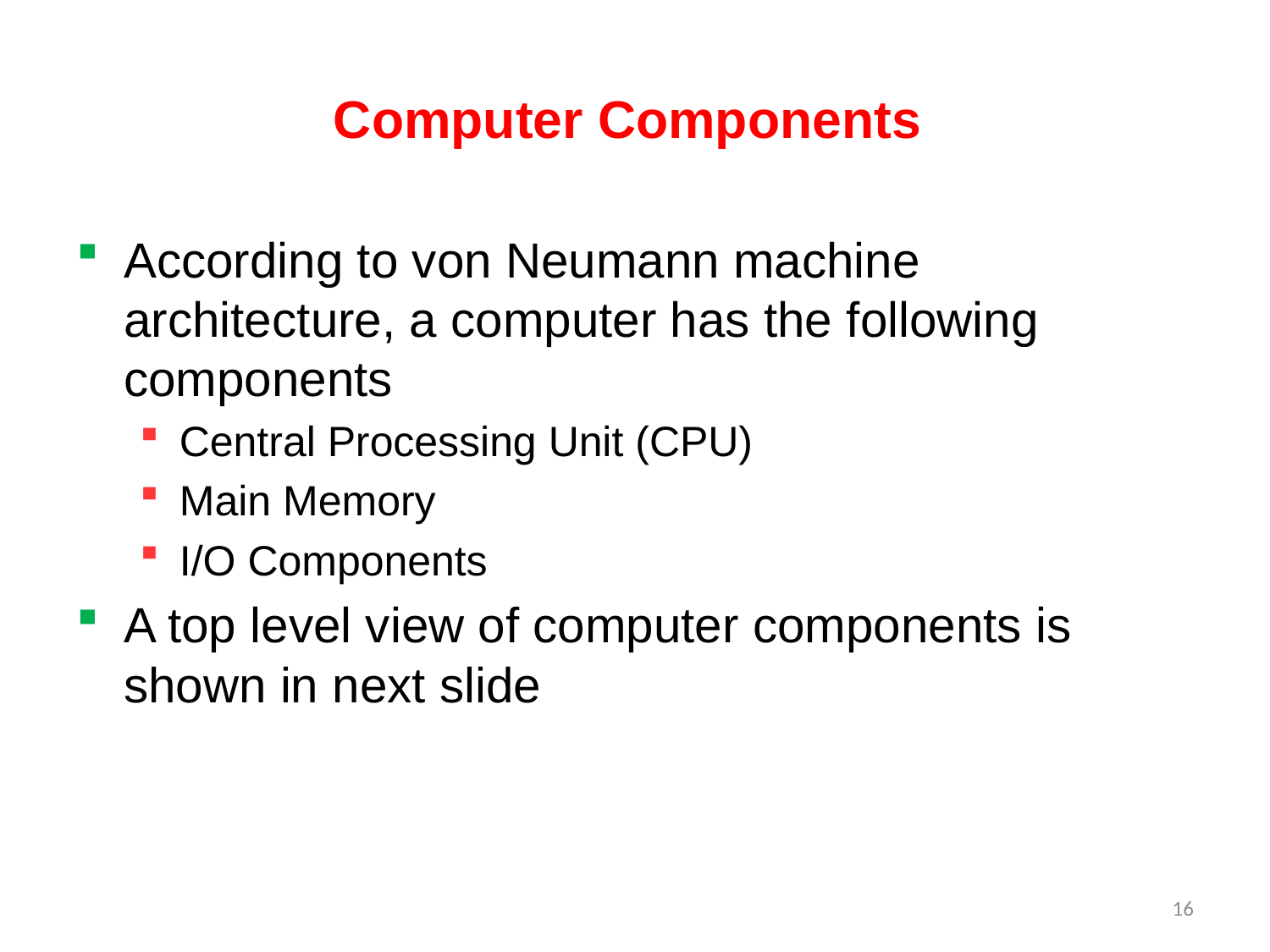

# Computer Components
According to von Neumann machine architecture, a computer has the following components
Central Processing Unit (CPU)
Main Memory
I/O Components
A top level view of computer components is shown in next slide

16